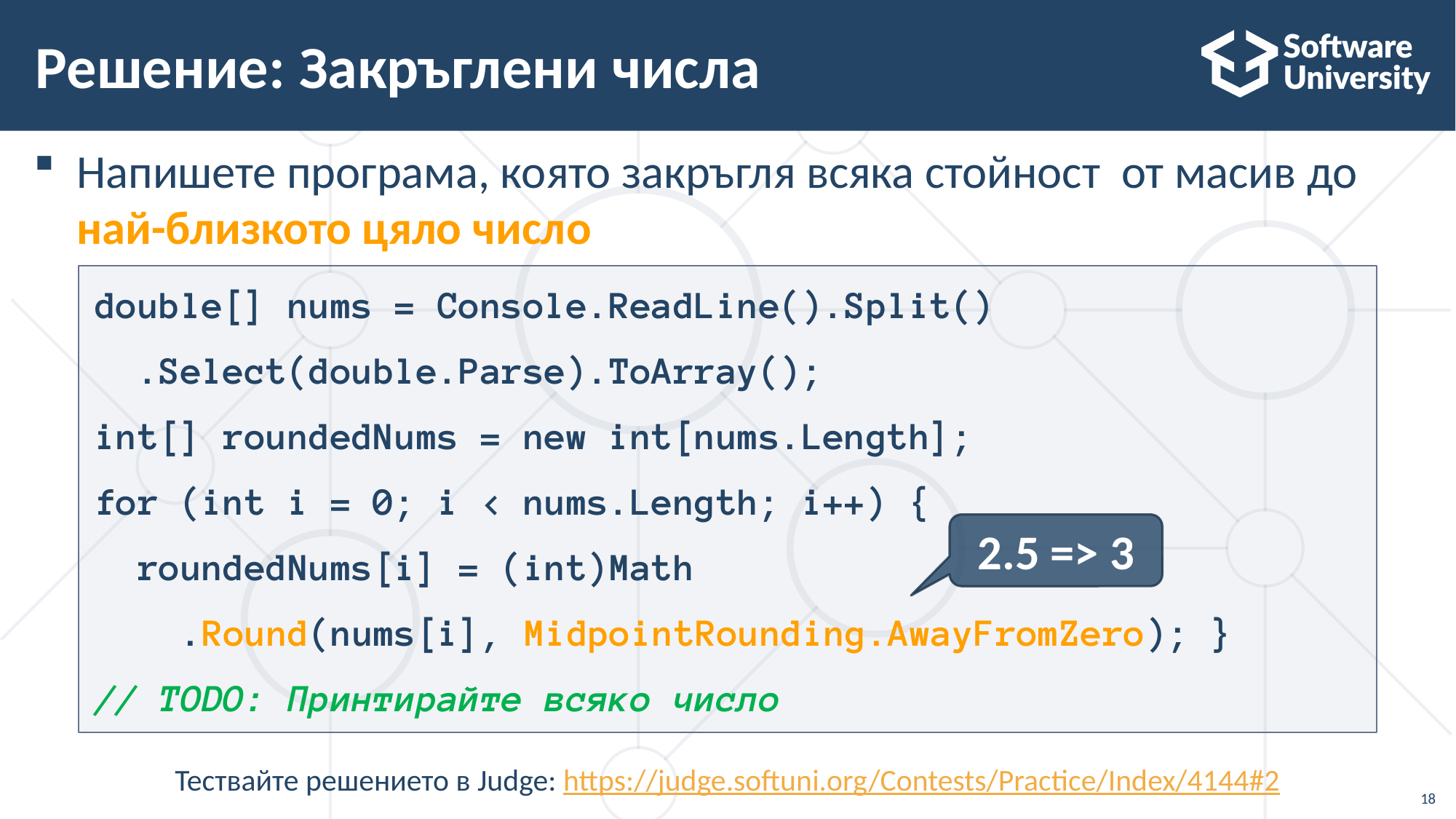

# Решение: Закръглени числа
Напишете програма, която закръгля всяка стойност  от масив до най-близкото цяло число
double[] nums = Console.ReadLine().Split()
  .Select(double.Parse).ToArray();
int[] roundedNums = new int[nums.Length];
for (int i = 0; i < nums.Length; i++) {
  roundedNums[i] = (int)Math
    .Round(nums[i], MidpointRounding.AwayFromZero); }
// TODO: Принтирайте всяко число
2.5 => 3
Тествайте решението в Judge: https://judge.softuni.org/Contests/Practice/Index/4144#2
18